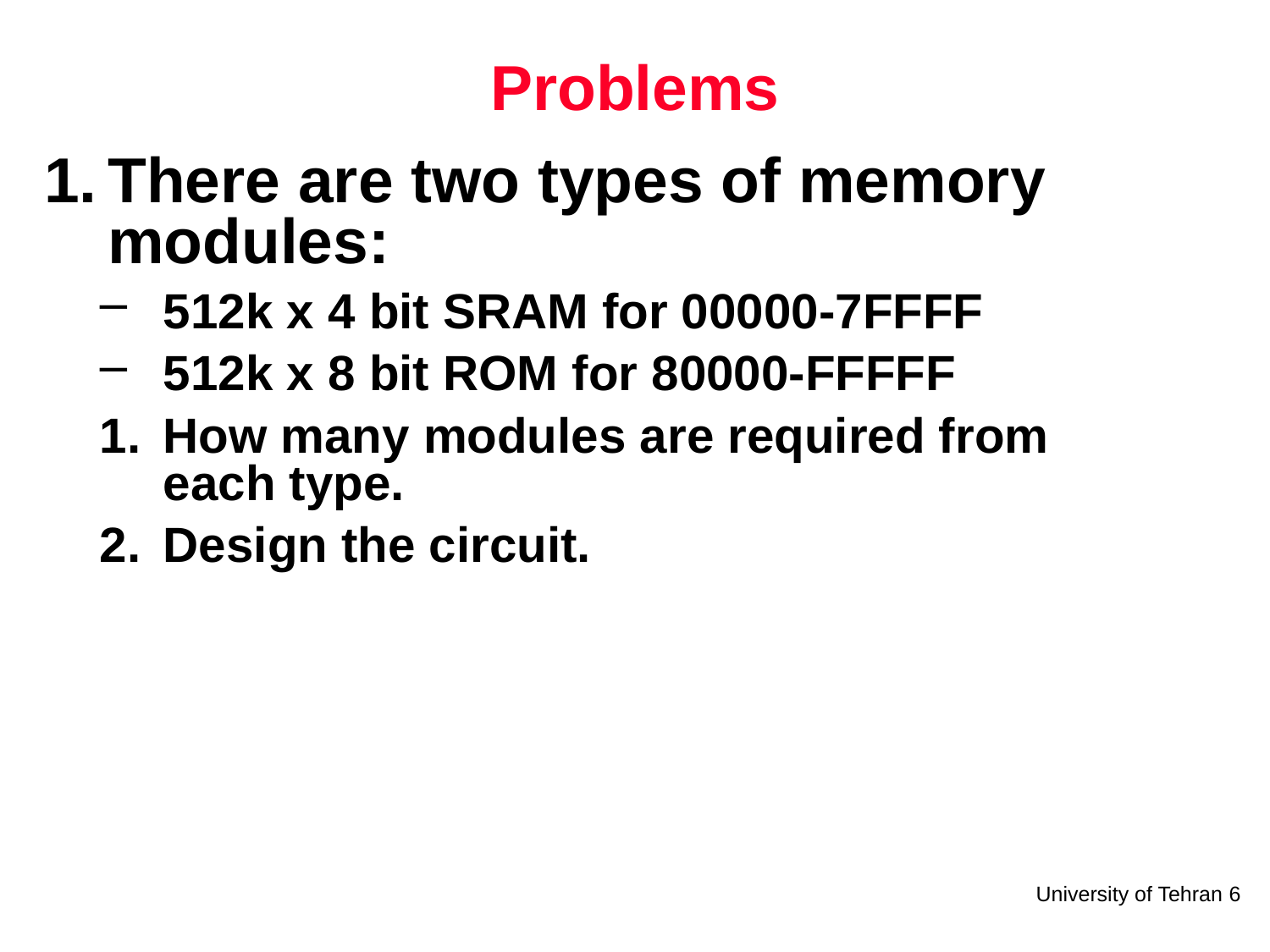

# Problems
There are two types of memory modules:
512k x 4 bit SRAM for 00000-7FFFF
512k x 8 bit ROM for 80000-FFFFF
How many modules are required from each type.
Design the circuit.